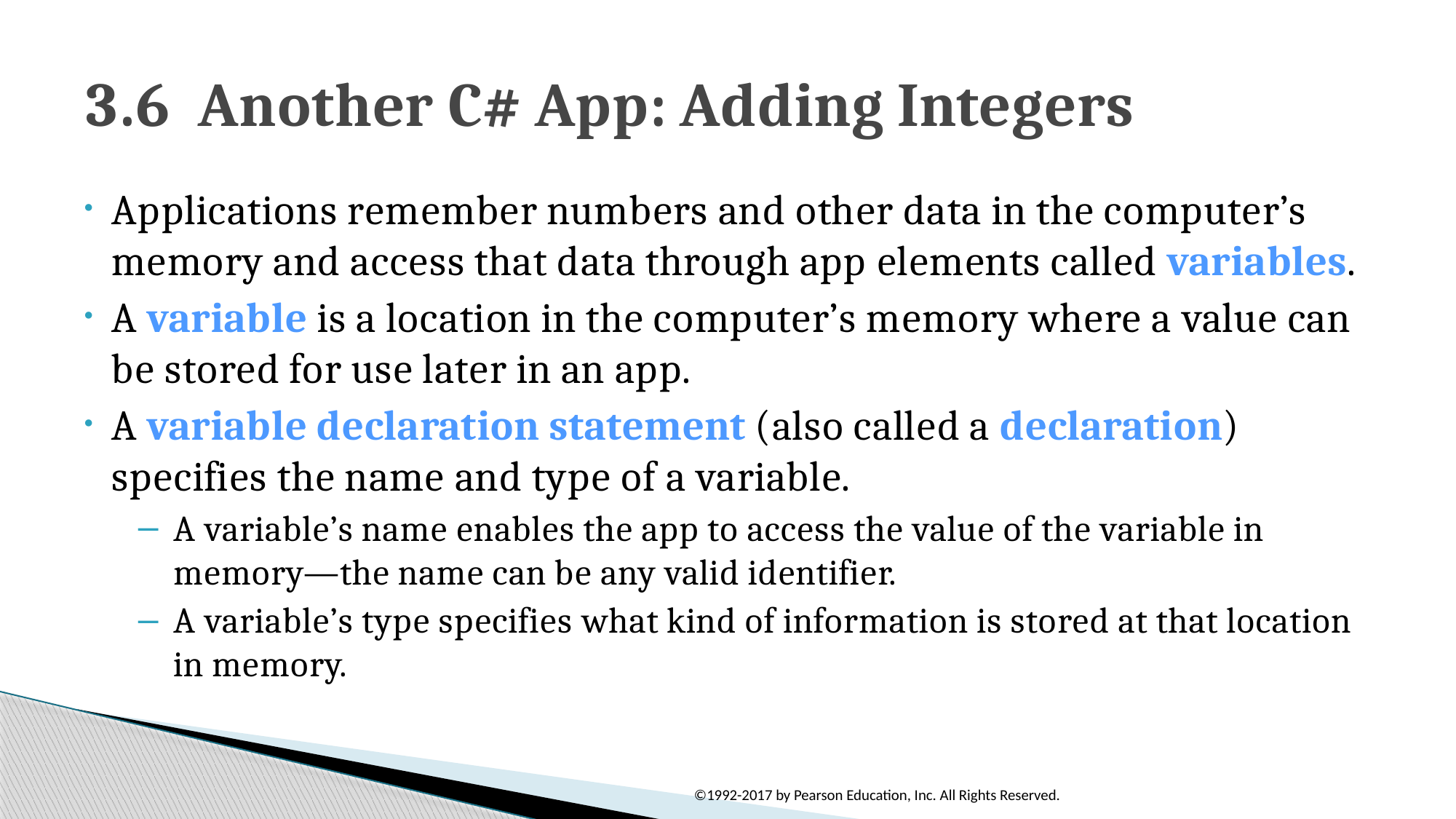

# 3.6  Another C# App: Adding Integers
Applications remember numbers and other data in the computer’s memory and access that data through app elements called variables.
A variable is a location in the computer’s memory where a value can be stored for use later in an app.
A variable declaration statement (also called a declaration) specifies the name and type of a variable.
A variable’s name enables the app to access the value of the variable in memory—the name can be any valid identifier.
A variable’s type specifies what kind of information is stored at that location in memory.

©1992-2017 by Pearson Education, Inc. All Rights Reserved.